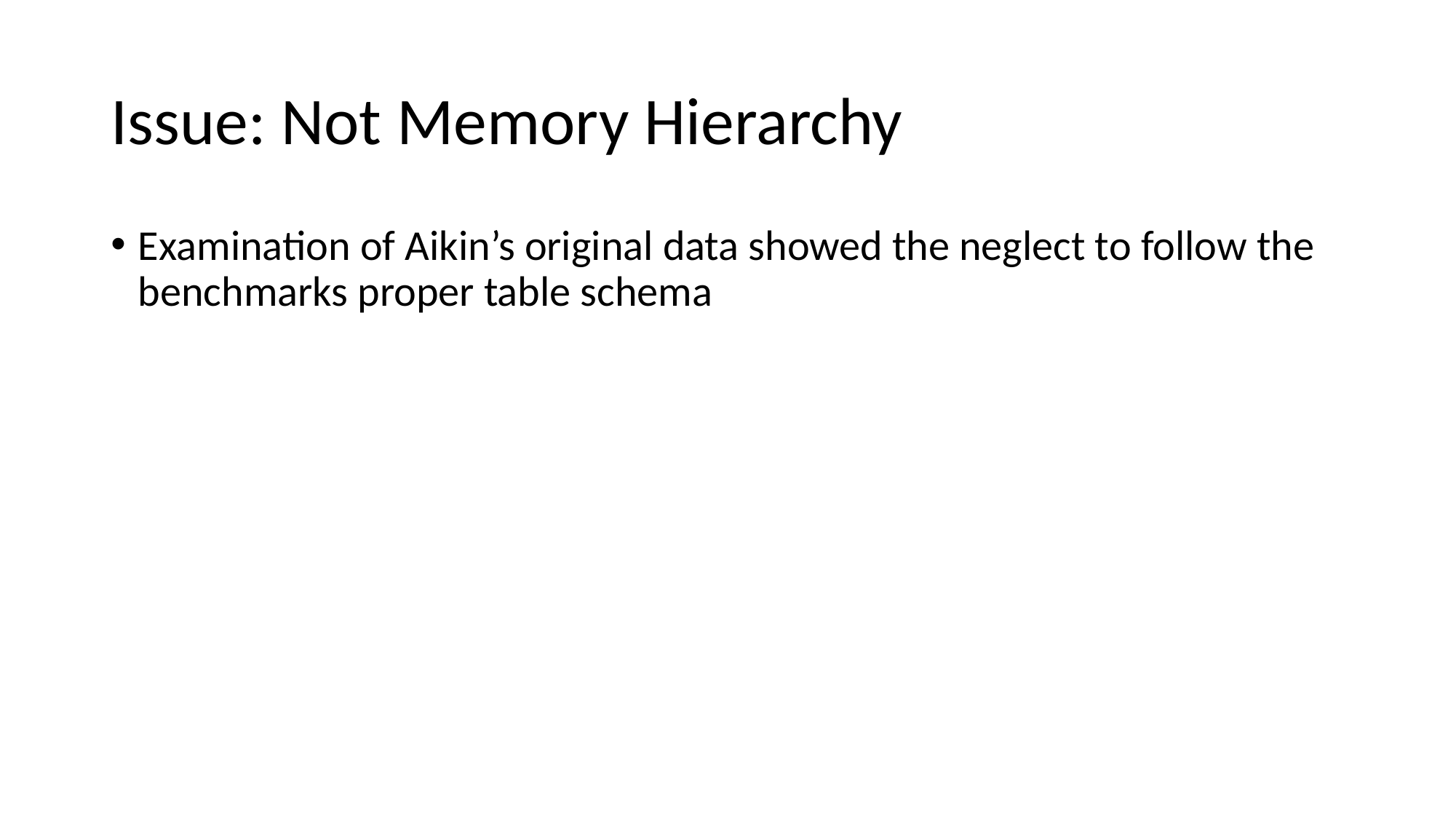

# Issue: Not Memory Hierarchy
Examination of Aikin’s original data showed the neglect to follow the benchmarks proper table schema